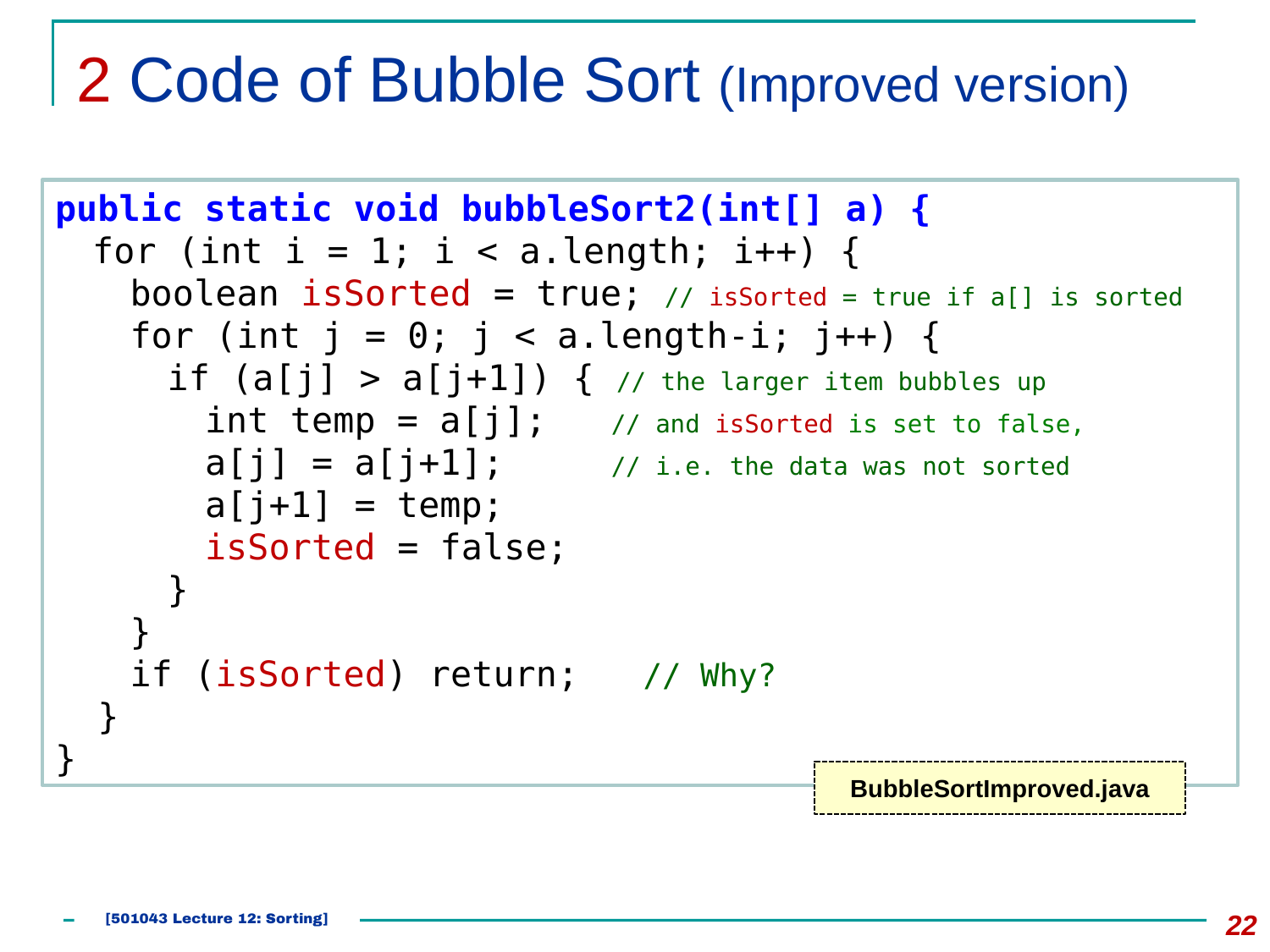

# 2 Code of Bubble Sort (Improved version)
public static void bubbleSort2(int[] a) {
	for (int i = 1; i < a.length; i++) {
		boolean isSorted = true; // isSorted = true if a[] is sorted
		for (int j = 0; j < a.length-i; j++) {
			if (a[j] > a[j+1]) { // the larger item bubbles up
				int temp = a[j];   // and isSorted is set to false,
				a[j] = a[j+1];     // i.e. the data was not sorted
				a[j+1] = temp;
				isSorted = false;
			}
		}
		if (isSorted) return;   // Why?
  }
}
BubbleSortImproved.java
22
[501043 Lecture 12: Sorting]